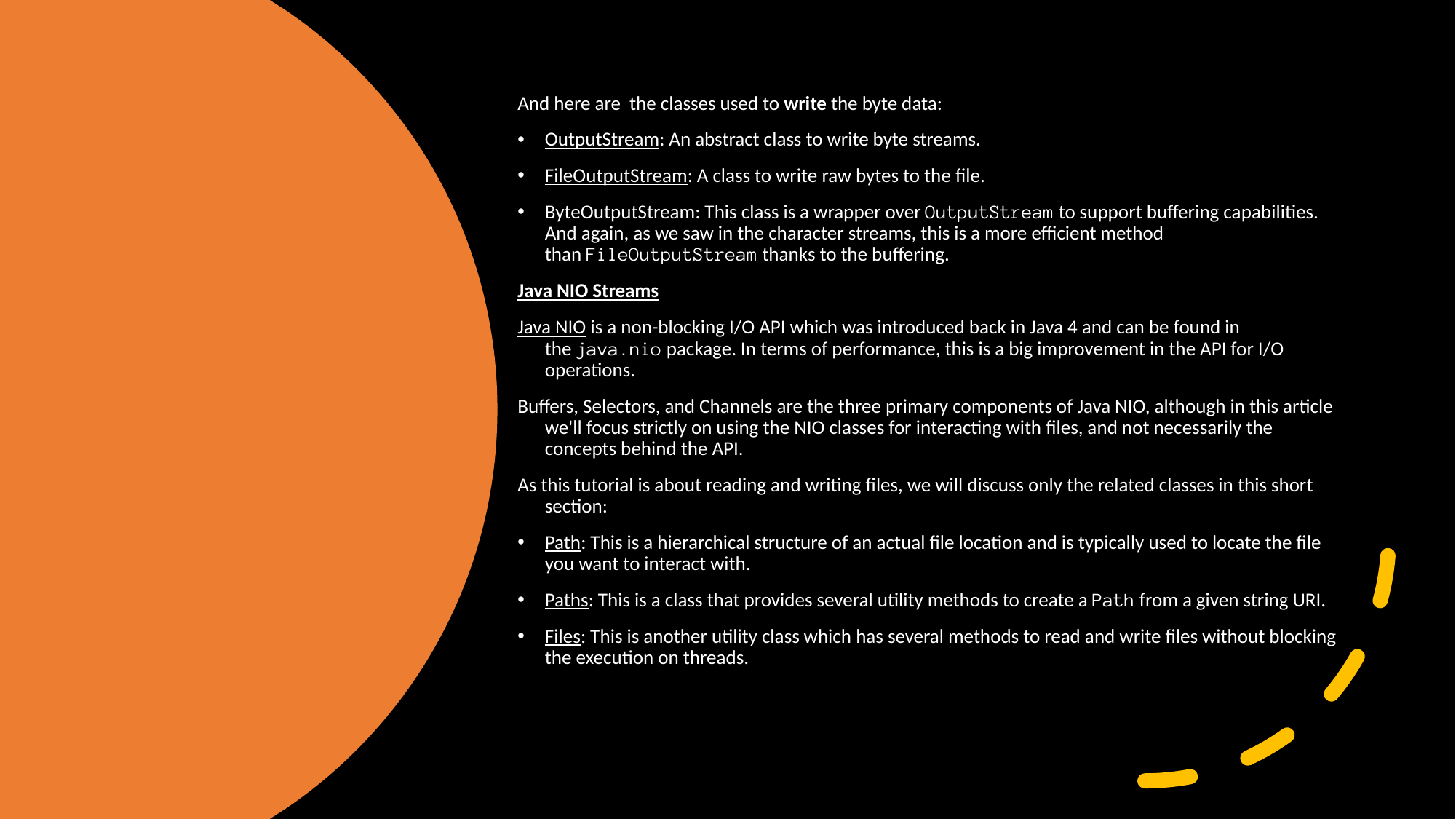

And here are  the classes used to write the byte data:
OutputStream: An abstract class to write byte streams.
FileOutputStream: A class to write raw bytes to the file.
ByteOutputStream: This class is a wrapper over OutputStream to support buffering capabilities. And again, as we saw in the character streams, this is a more efficient method than FileOutputStream thanks to the buffering.
Java NIO Streams
Java NIO is a non-blocking I/O API which was introduced back in Java 4 and can be found in the java.nio package. In terms of performance, this is a big improvement in the API for I/O operations.
Buffers, Selectors, and Channels are the three primary components of Java NIO, although in this article we'll focus strictly on using the NIO classes for interacting with files, and not necessarily the concepts behind the API.
As this tutorial is about reading and writing files, we will discuss only the related classes in this short section:
Path: This is a hierarchical structure of an actual file location and is typically used to locate the file you want to interact with.
Paths: This is a class that provides several utility methods to create a Path from a given string URI.
Files: This is another utility class which has several methods to read and write files without blocking the execution on threads.